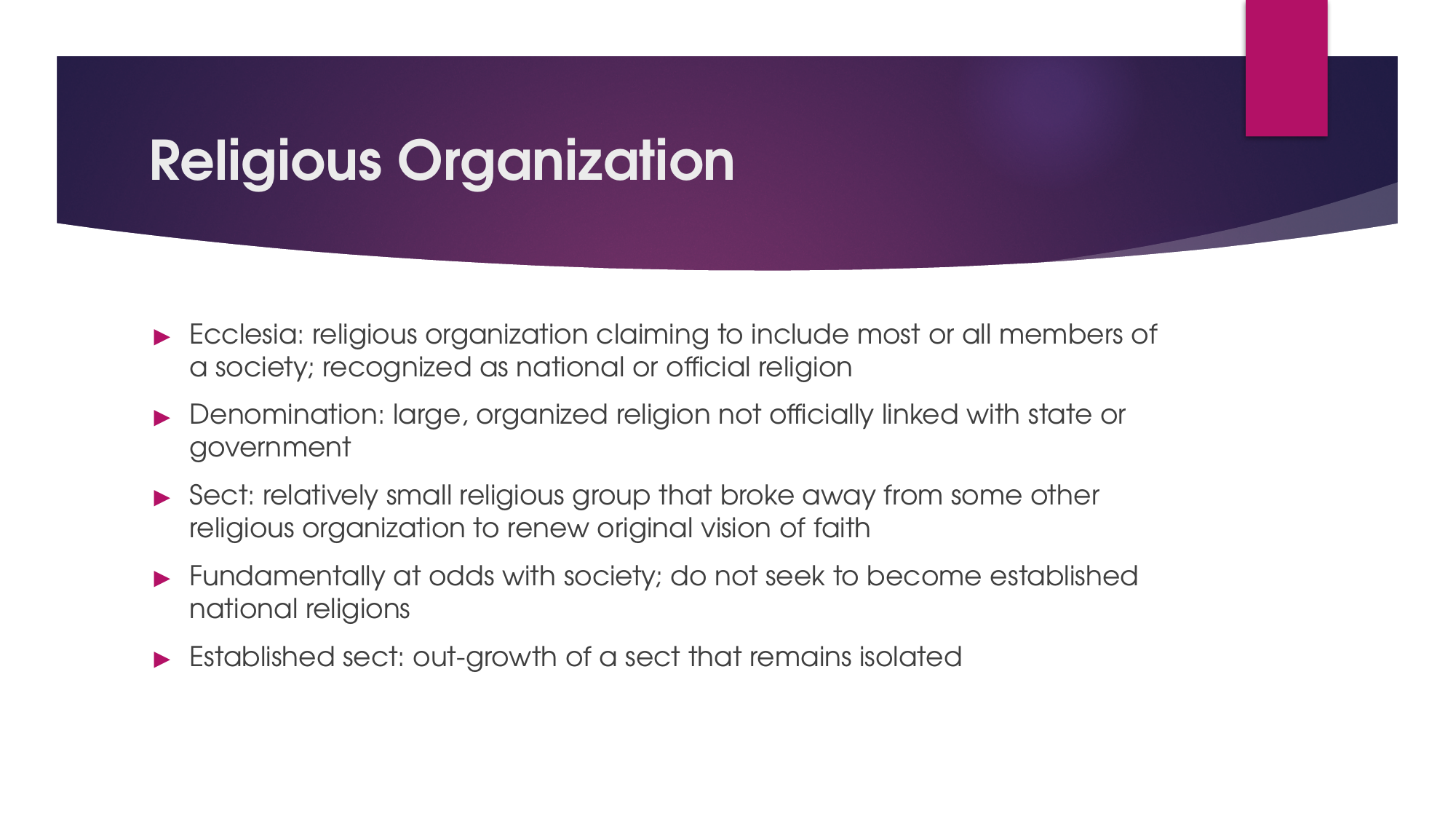

# Religious Organization
Ecclesia: religious organization claiming to include most or all members of a society; recognized as national or official religion
Denomination: large, organized religion not officially linked with state or government
Sect: relatively small religious group that broke away from some other religious organization to renew original vision of faith
Fundamentally at odds with society; do not seek to become established national religions
Established sect: out-growth of a sect that remains isolated